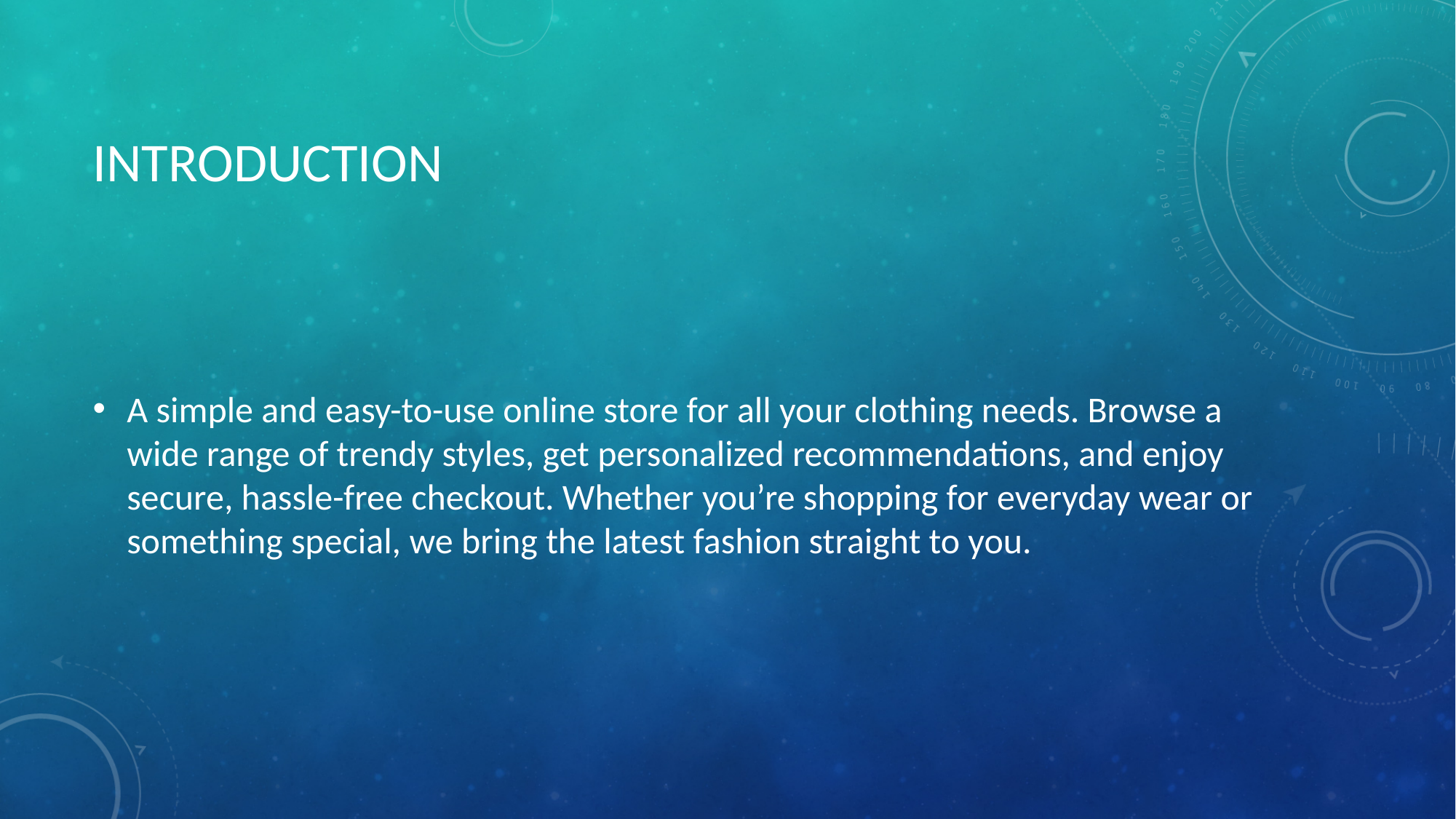

# introduction
A simple and easy-to-use online store for all your clothing needs. Browse a wide range of trendy styles, get personalized recommendations, and enjoy secure, hassle-free checkout. Whether you’re shopping for everyday wear or something special, we bring the latest fashion straight to you.